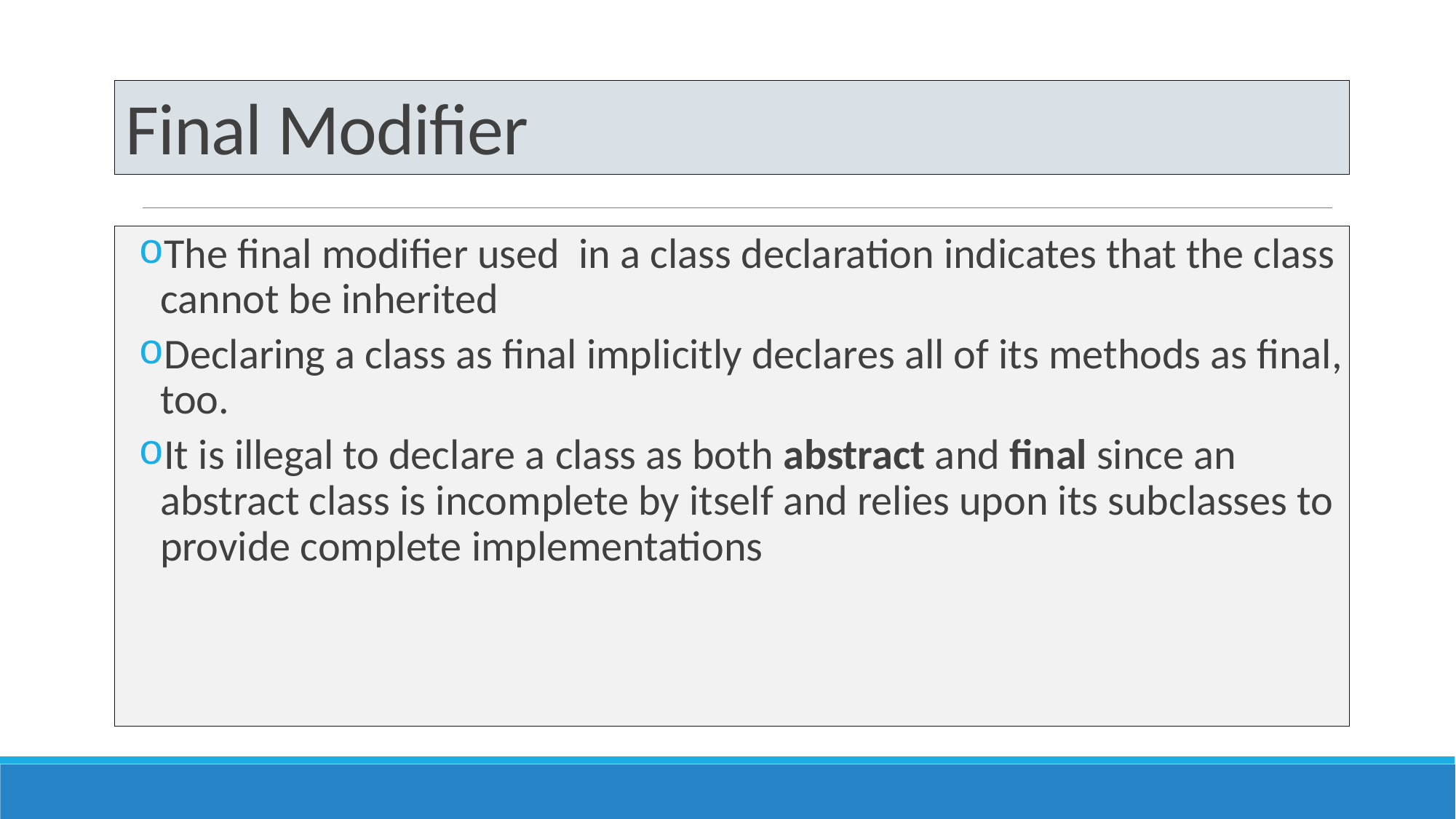

# Final Modifier
The final modifier used  in a class declaration indicates that the class cannot be inherited
Declaring a class as final implicitly declares all of its methods as final, too.
It is illegal to declare a class as both abstract and final since an abstract class is incomplete by itself and relies upon its subclasses to provide complete implementations